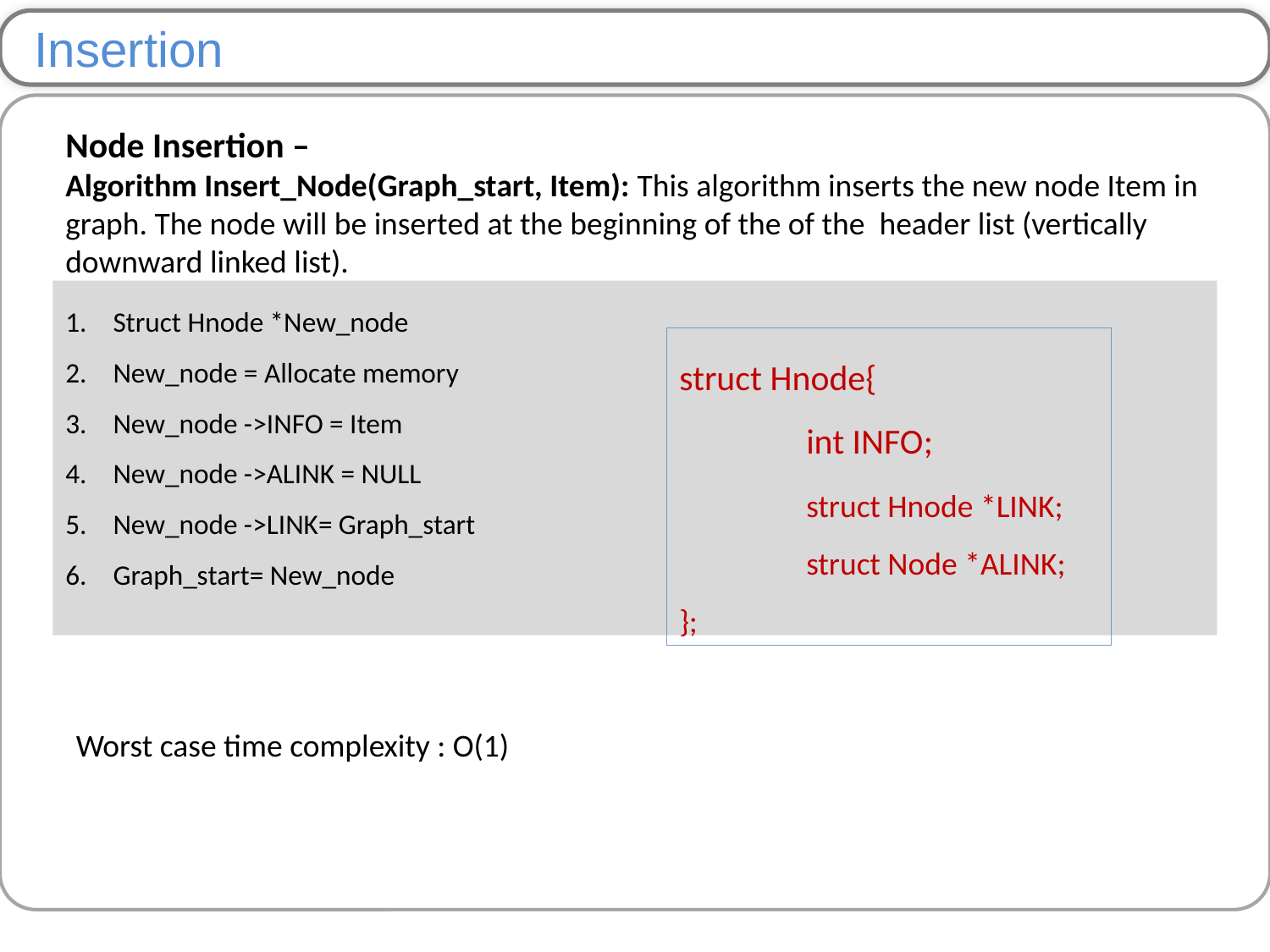

Insertion

Node Insertion –
Algorithm Insert_Node(Graph_start, Item): This algorithm inserts the new node Item in graph. The node will be inserted at the beginning of the of the  header list (vertically downward linked list).
Struct Hnode *New_node
New_node = Allocate memory
New_node ->INFO = Item
New_node ->ALINK = NULL
New_node ->LINK= Graph_start
Graph_start= New_node

struct Hnode{
 	int INFO;
 	struct Hnode *LINK;
 	struct Node *ALINK;
};
Worst case time complexity : O(1)